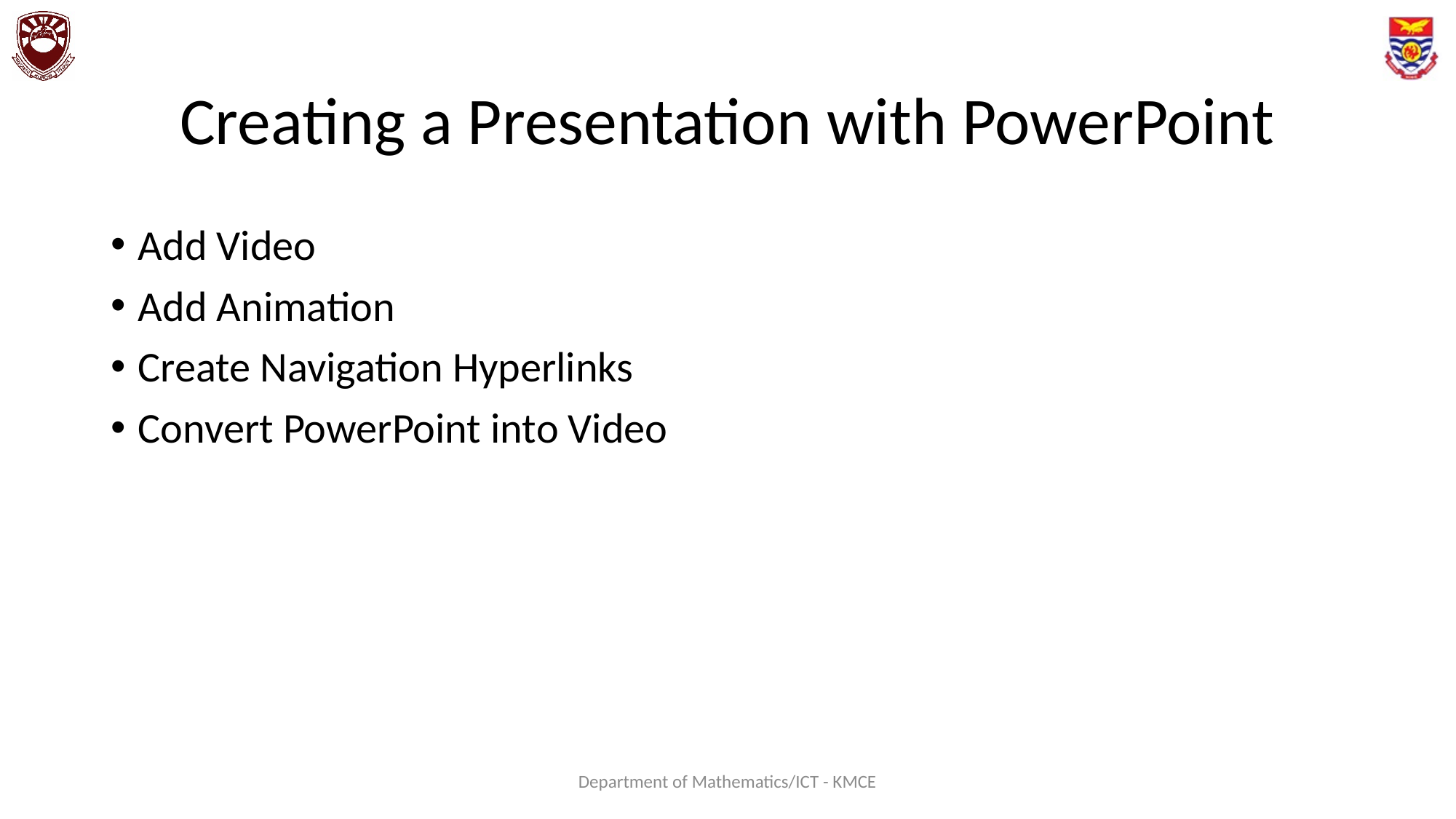

# Creating a Presentation with PowerPoint
Add Video
Add Animation
Create Navigation Hyperlinks
Convert PowerPoint into Video

Department of Mathematics/ICT - KMCE
161